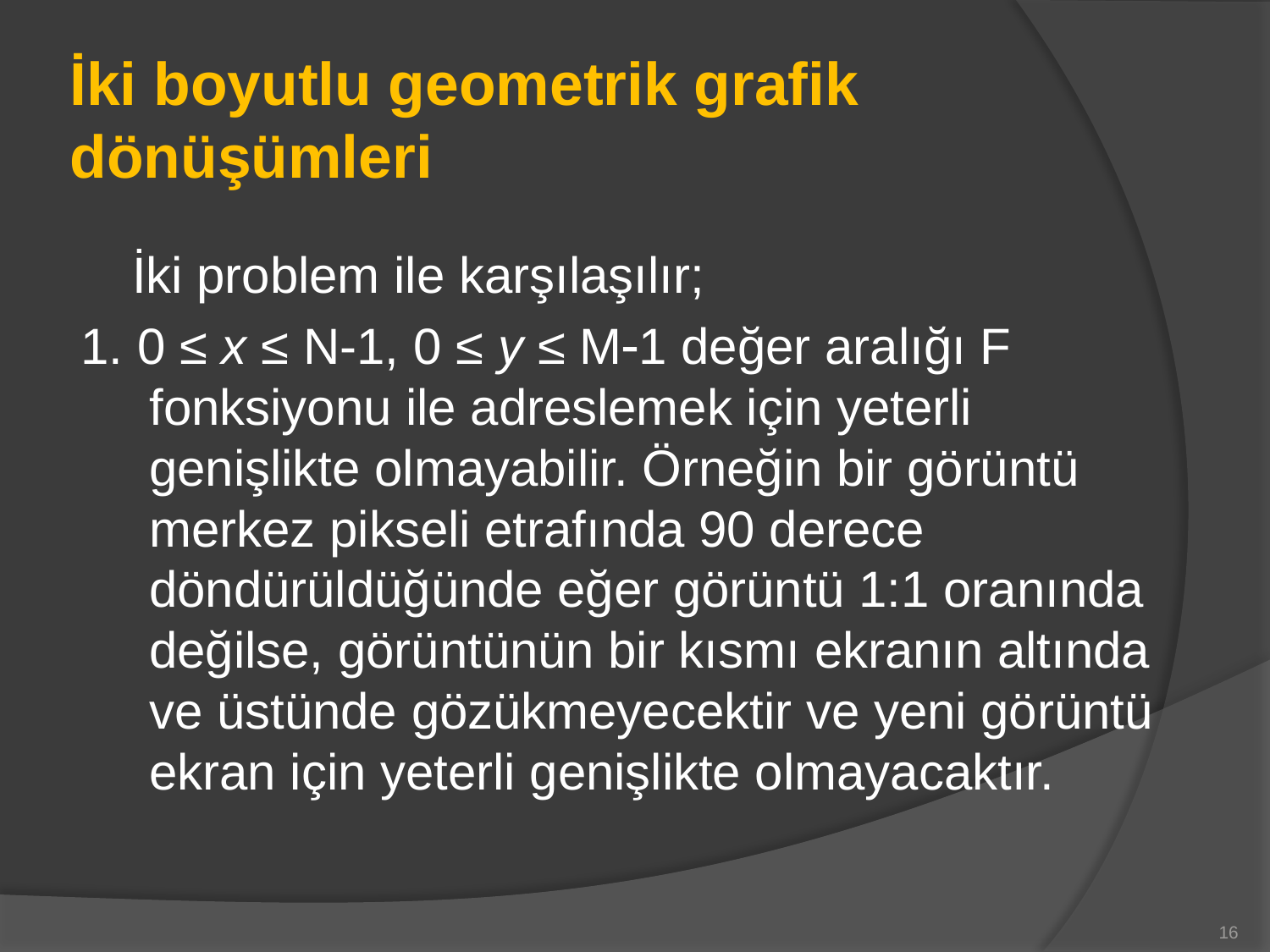

# İki boyutlu geometrik grafik dönüşümleri
	İki problem ile karşılaşılır;
1. 0 ≤ x ≤ N-1, 0 ≤ y ≤ M−1 değer aralığı F fonksiyonu ile adreslemek için yeterli genişlikte olmayabilir. Örneğin bir görüntü merkez pikseli etrafında 90 derece döndürüldüğünde eğer görüntü 1:1 oranında değilse, görüntünün bir kısmı ekranın altında ve üstünde gözükmeyecektir ve yeni görüntü ekran için yeterli genişlikte olmayacaktır.

16